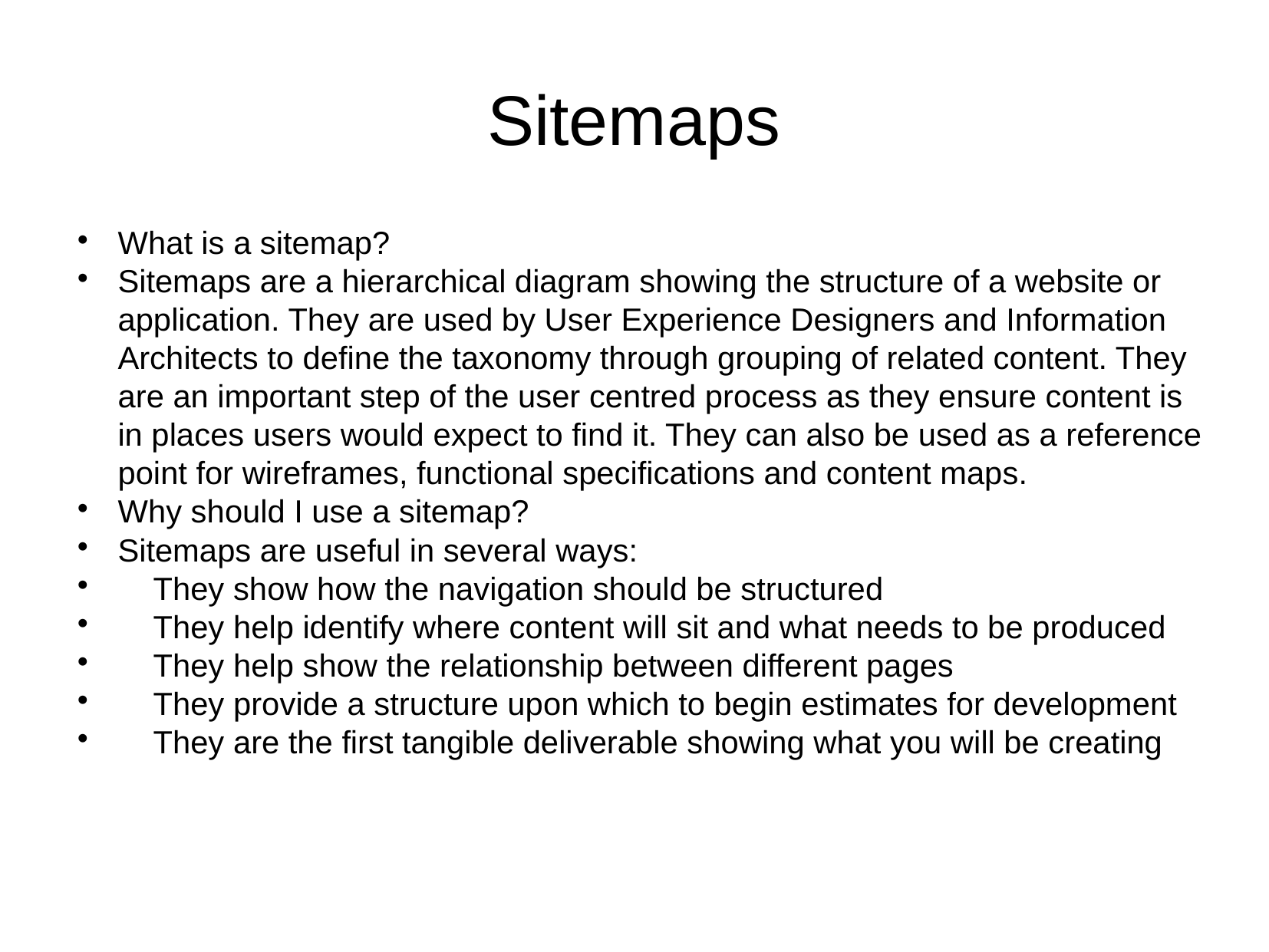

Sitemaps
What is a sitemap?
Sitemaps are a hierarchical diagram showing the structure of a website or application. They are used by User Experience Designers and Information Architects to define the taxonomy through grouping of related content. They are an important step of the user centred process as they ensure content is in places users would expect to find it. They can also be used as a reference point for wireframes, functional specifications and content maps.
Why should I use a sitemap?
Sitemaps are useful in several ways:
    They show how the navigation should be structured
    They help identify where content will sit and what needs to be produced
    They help show the relationship between different pages
    They provide a structure upon which to begin estimates for development
    They are the first tangible deliverable showing what you will be creating